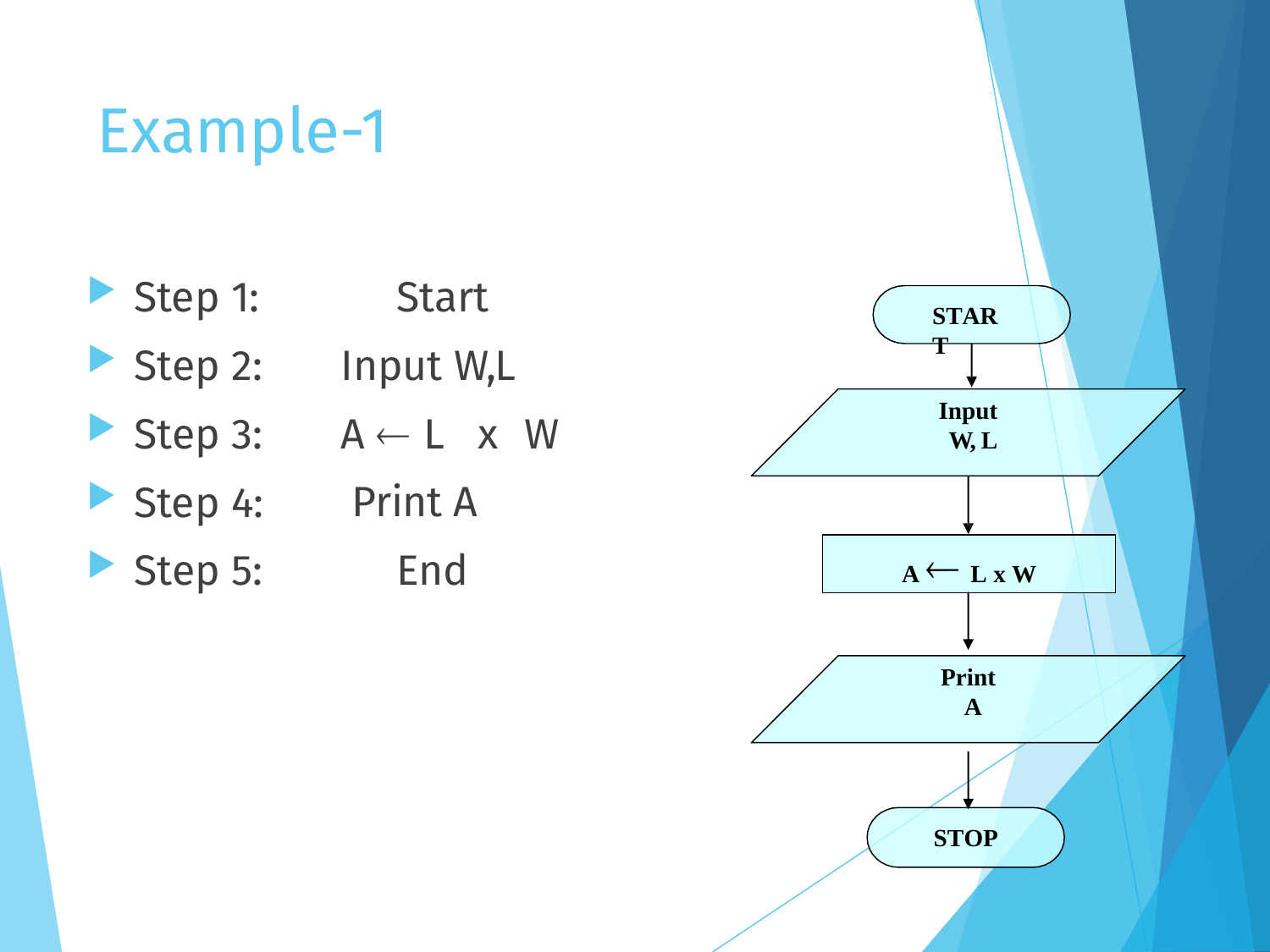

# Example-1
Step 1:
Step 2:
Step 3:
Step 4:
Step 5:
Start
Input W,L
A ← L	x	W  Print A
End
START

Input  W, L

A ← L x W

Print  A
STOP